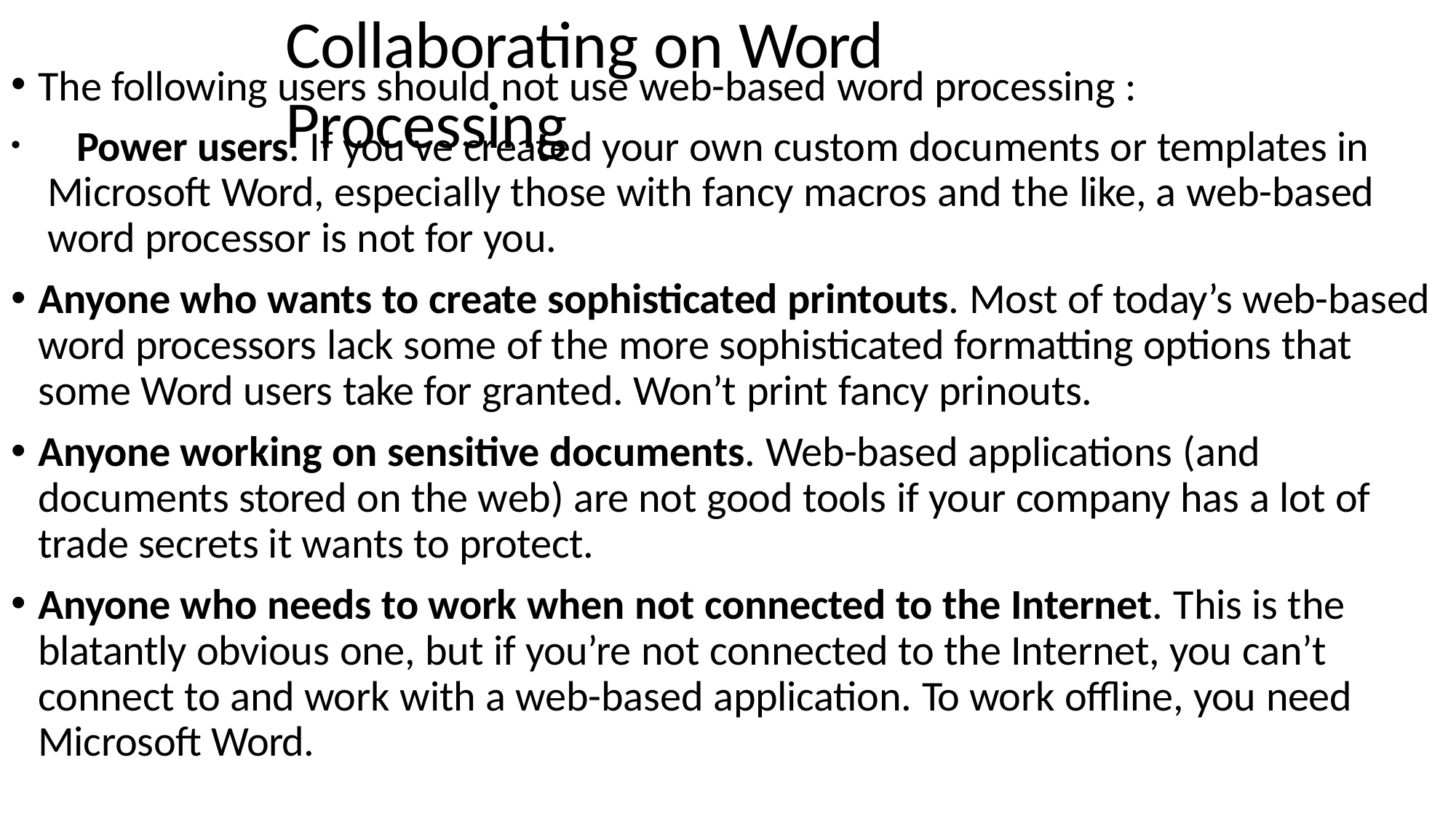

# Collaborating on Word Processing
The following users should not use web-based word processing :
	Power users. If you’ve created your own custom documents or templates in  Microsoft Word, especially those with fancy macros and the like, a web-based  word processor is not for you.
Anyone who wants to create sophisticated printouts. Most of today’s web-based  word processors lack some of the more sophisticated formatting options that  some Word users take for granted. Won’t print fancy prinouts.
Anyone working on sensitive documents. Web-based applications (and  documents stored on the web) are not good tools if your company has a lot of  trade secrets it wants to protect.
Anyone who needs to work when not connected to the Internet. This is the  blatantly obvious one, but if you’re not connected to the Internet, you can’t  connect to and work with a web-based application. To work offline, you need  Microsoft Word.